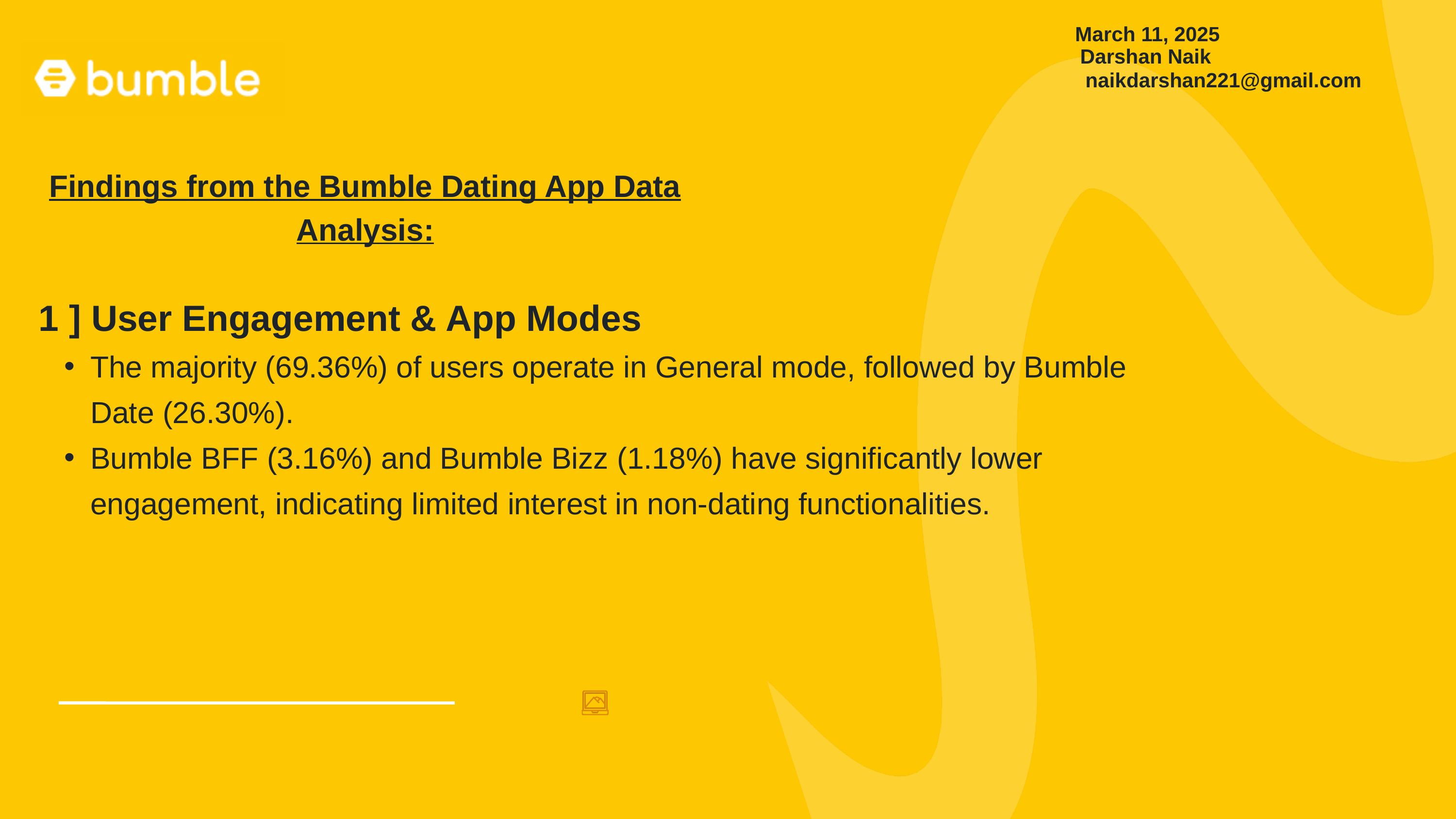

March 11, 2025
Darshan Naik

naikdarshan221@gmail.com
Findings from the Bumble Dating App Data Analysis:
1 ] User Engagement & App Modes
The majority (69.36%) of users operate in General mode, followed by Bumble Date (26.30%).
Bumble BFF (3.16%) and Bumble Bizz (1.18%) have significantly lower engagement, indicating limited interest in non-dating functionalities.